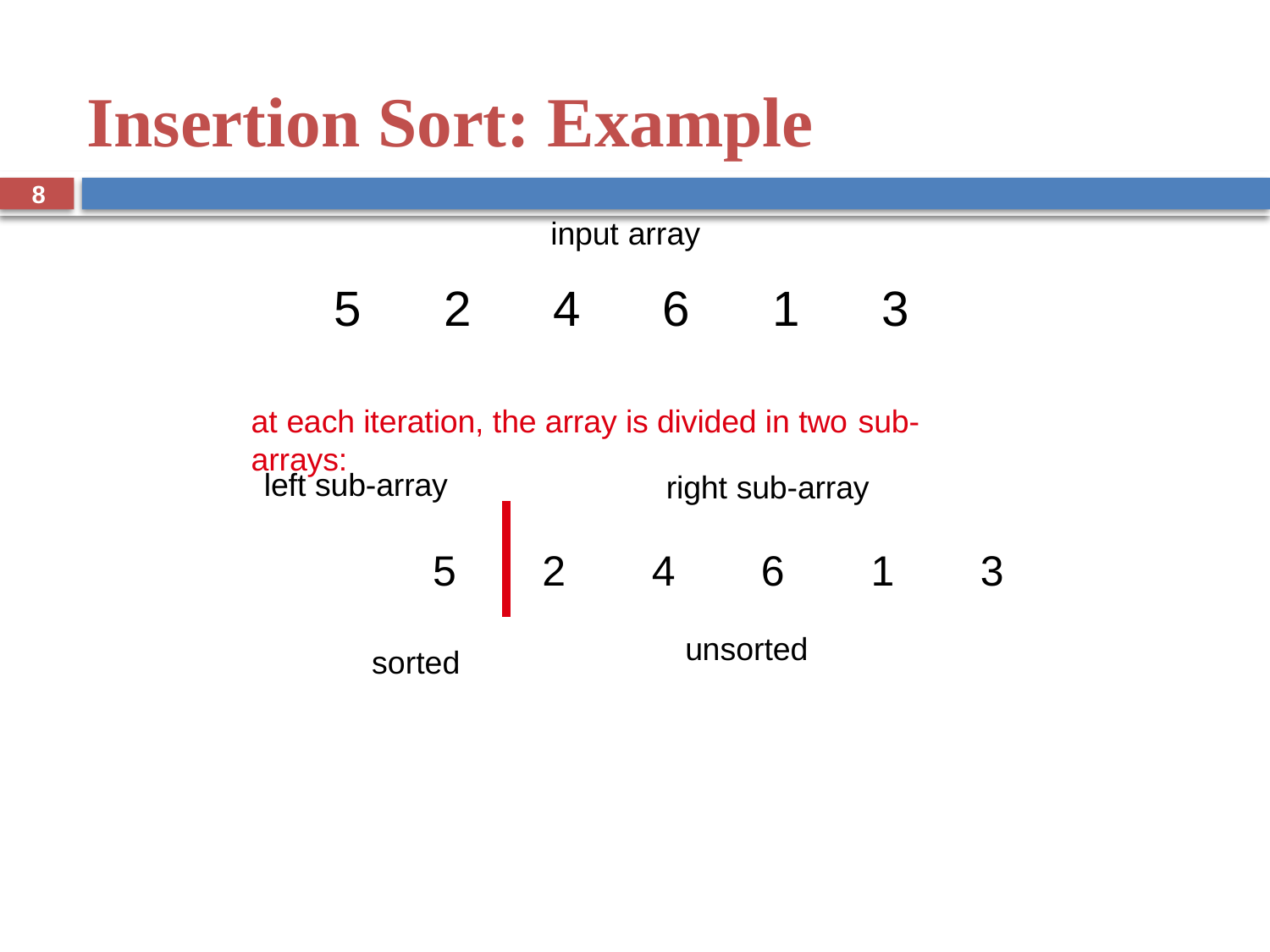

Insertion Sort: Example
8
input array
5	2	4	6	1	3

at each iteration, the array is divided in two sub-arrays:
left sub-array
right sub-array

5	2	4	6	1	3
unsorted
sorted